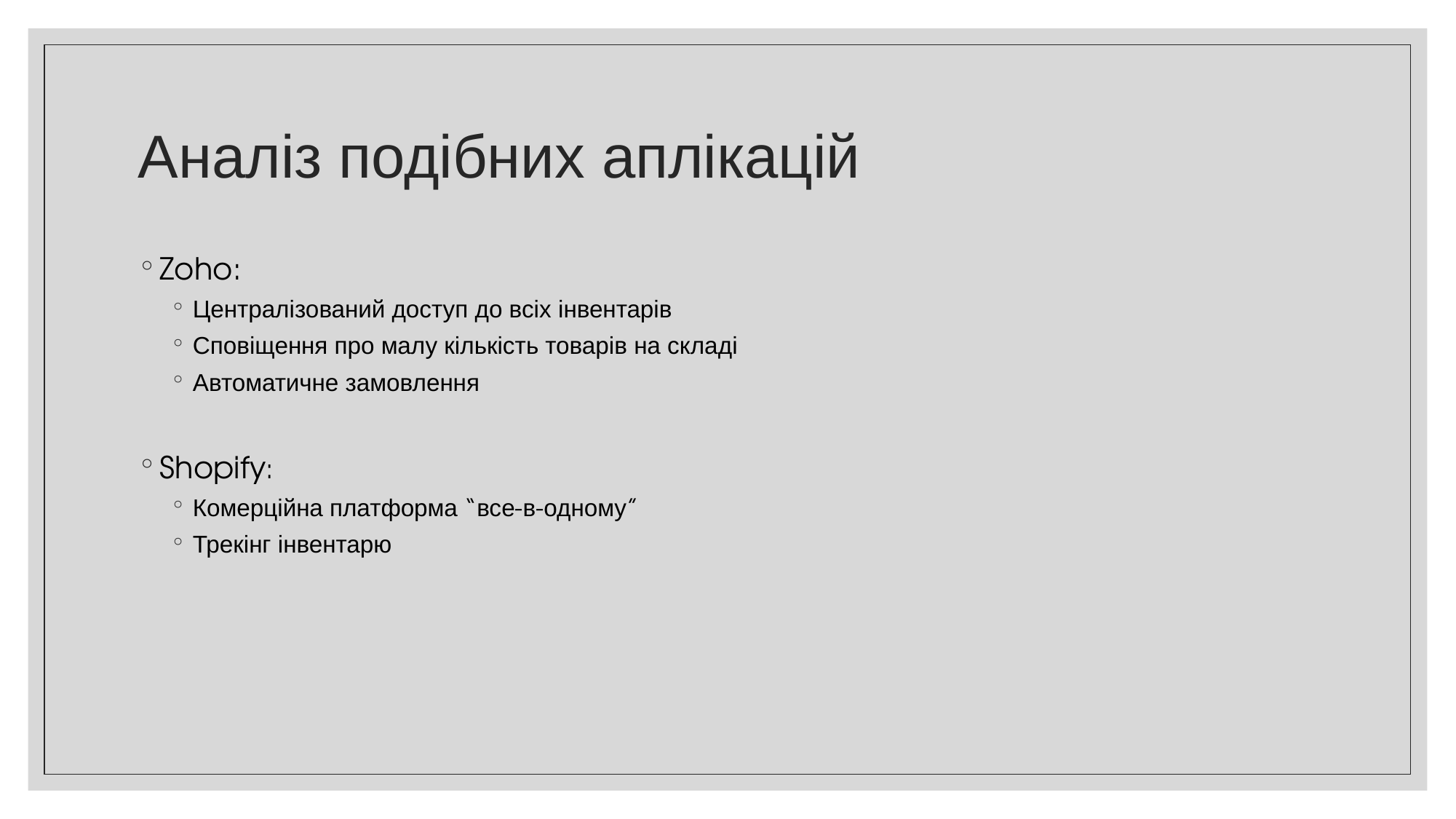

# Аналіз подібних аплікацій
Zoho:
Централізований доступ до всіх інвентарів
Сповіщення про малу кількість товарів на складі
Автоматичне замовлення

Shopify:
Комерційна платформа “все-в-одному”
Трекінг інвентарю